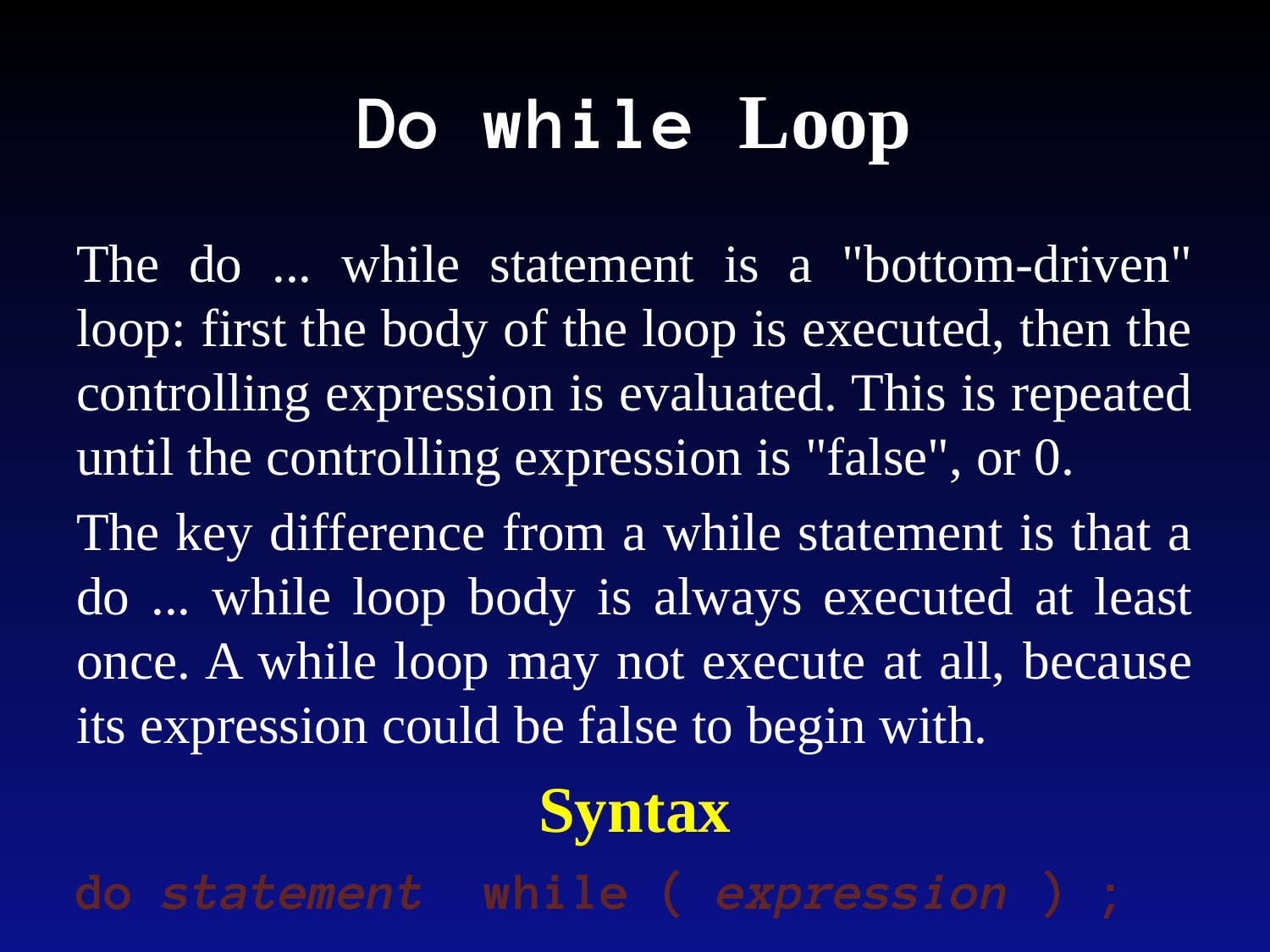

# Do while Loop
The do ... while statement is a "bottom-driven" loop: first the body of the loop is executed, then the controlling expression is evaluated. This is repeated until the controlling expression is "false", or 0.
The key difference from a while statement is that a do ... while loop body is always executed at least once. A while loop may not execute at all, because its expression could be false to begin with.
Syntax
do statement  while ( expression ) ;